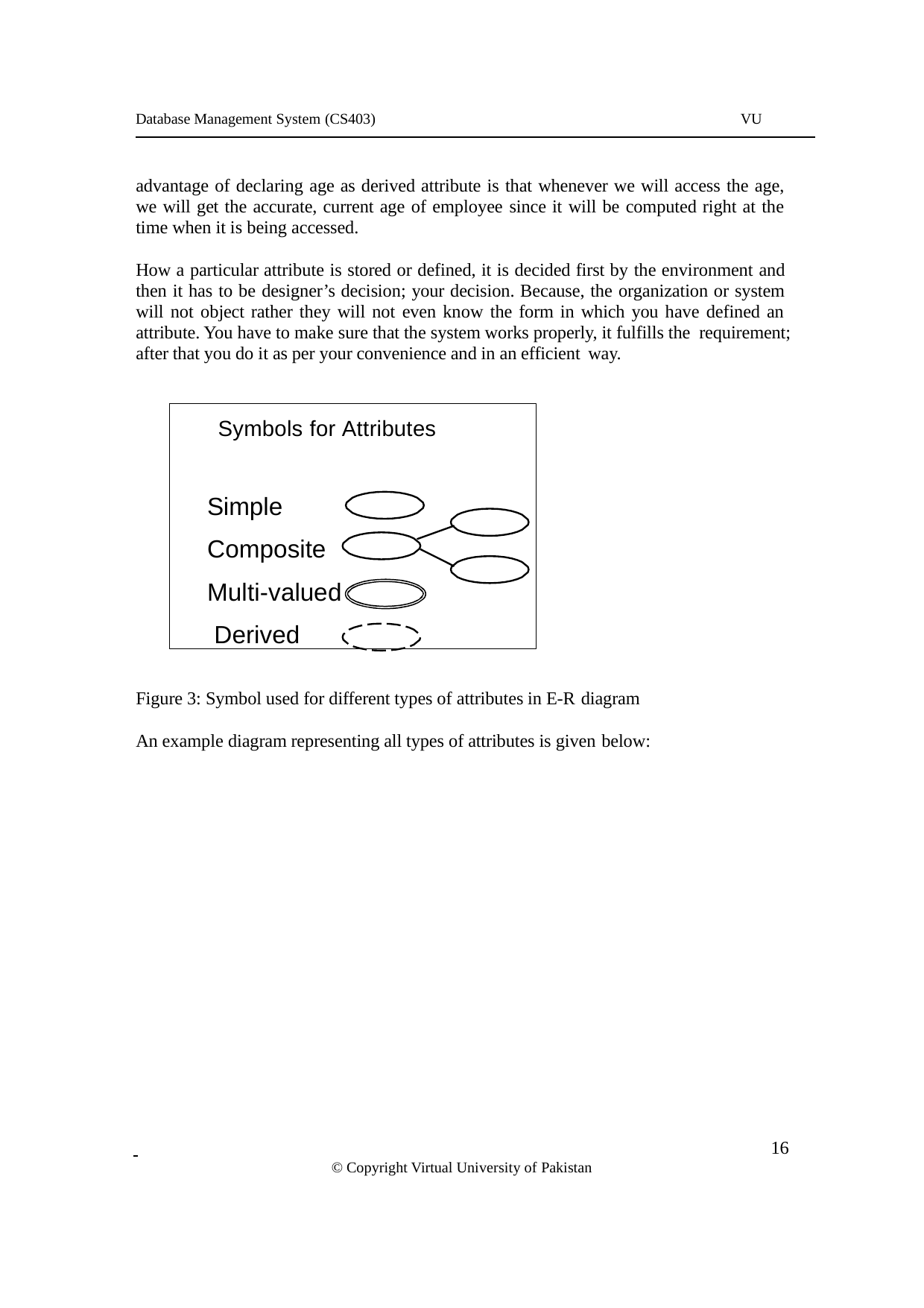

Database Management System (CS403)
VU

advantage of declaring age as derived attribute is that whenever we will access the age,  we will get the accurate, current age of employee since it will be computed right at the  time when it is being accessed.

How a particular attribute is stored or defined, it is decided first by the environment and  then it has to be designer’s decision; your decision. Because, the organization or system  will not object rather they will not even know the form in which you have defined an  attribute. You have to make sure that the system works properly, it fulfills the  requirement; after that you do it as per your convenience and in an efficient way.
Symbols for Attributes

Simple  Composite  Multi-valued  Derived

Figure 3: Symbol used for different types of attributes in E-R diagram

An example diagram representing all types of attributes is given below:
 	 16
© Copyright Virtual University of Pakistan